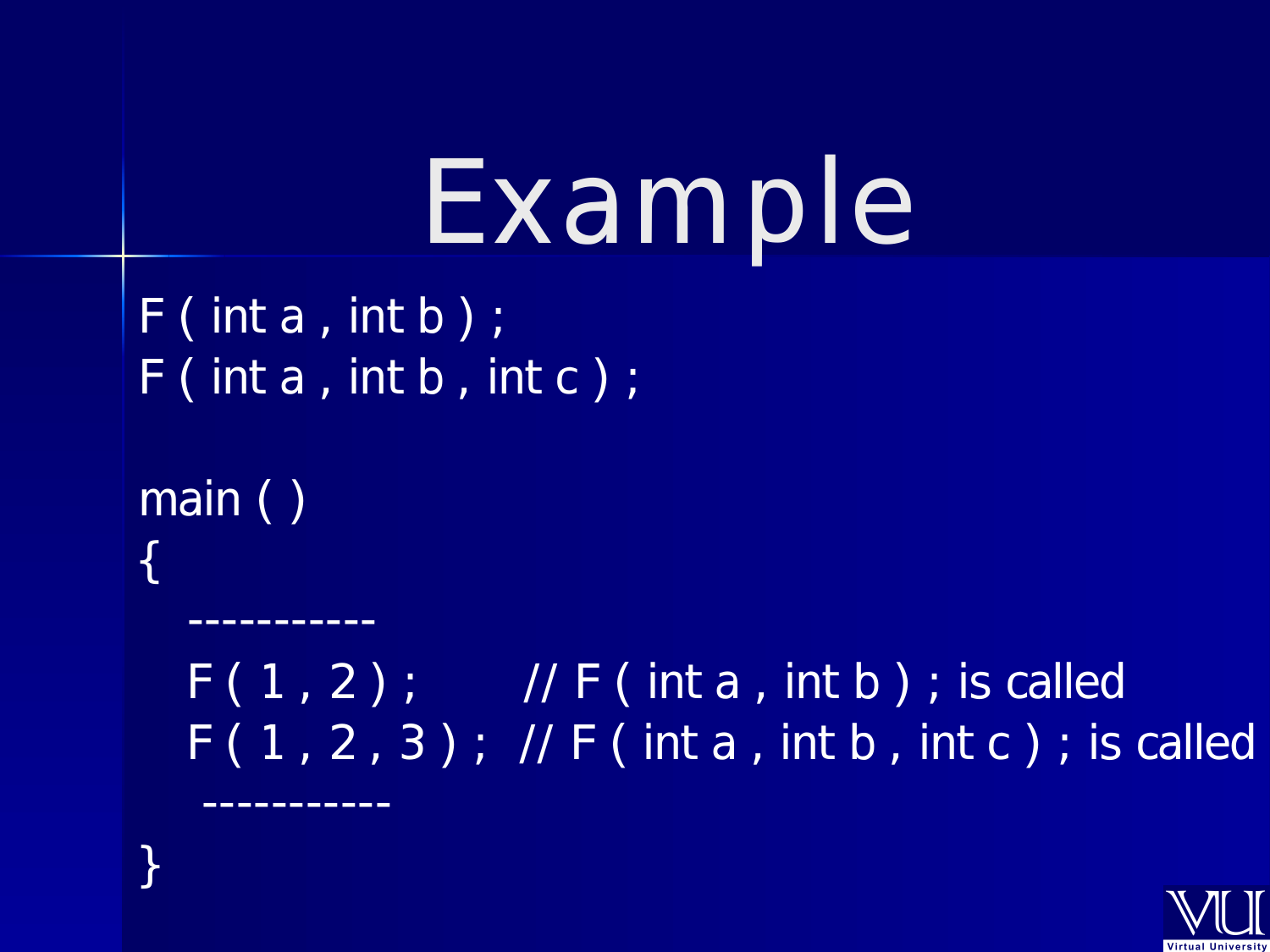

# Example
F ( int a , int b ) ;
F ( int a , int b , int c ) ;

main ( )
{
	-----------
	F ( 1 , 2 ) ;       // F ( int a , int b ) ; is called
	F ( 1 , 2 , 3 ) ;  // F ( int a , int b , int c ) ; is called
 	 -----------
}